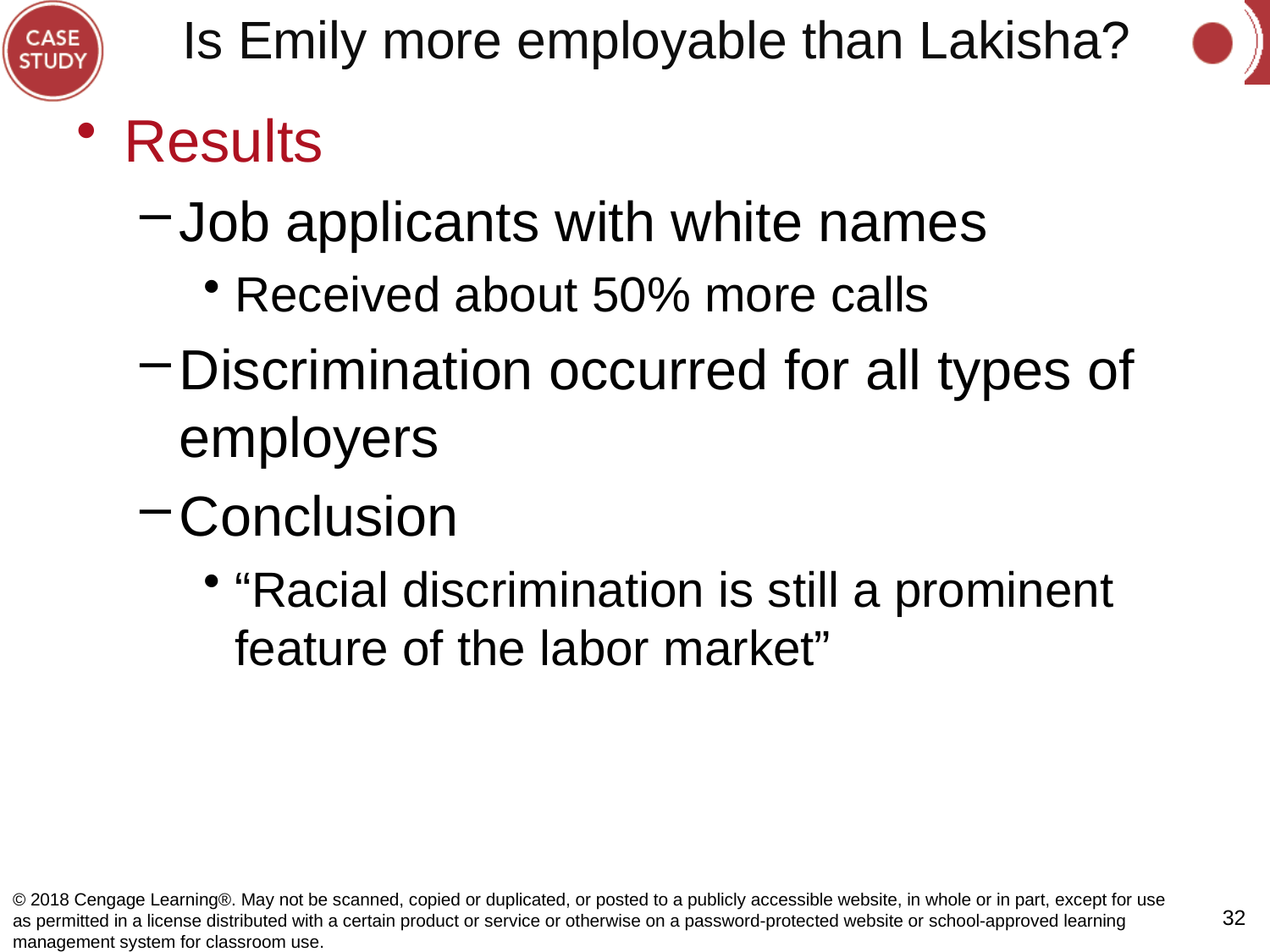

# Is Emily more employable than Lakisha?
Results
Job applicants with white names
Received about 50% more calls
Discrimination occurred for all types of employers
Conclusion
“Racial discrimination is still a prominent feature of the labor market”
© 2018 Cengage Learning®. May not be scanned, copied or duplicated, or posted to a publicly accessible website, in whole or in part, except for use as permitted in a license distributed with a certain product or service or otherwise on a password-protected website or school-approved learning management system for classroom use.
32